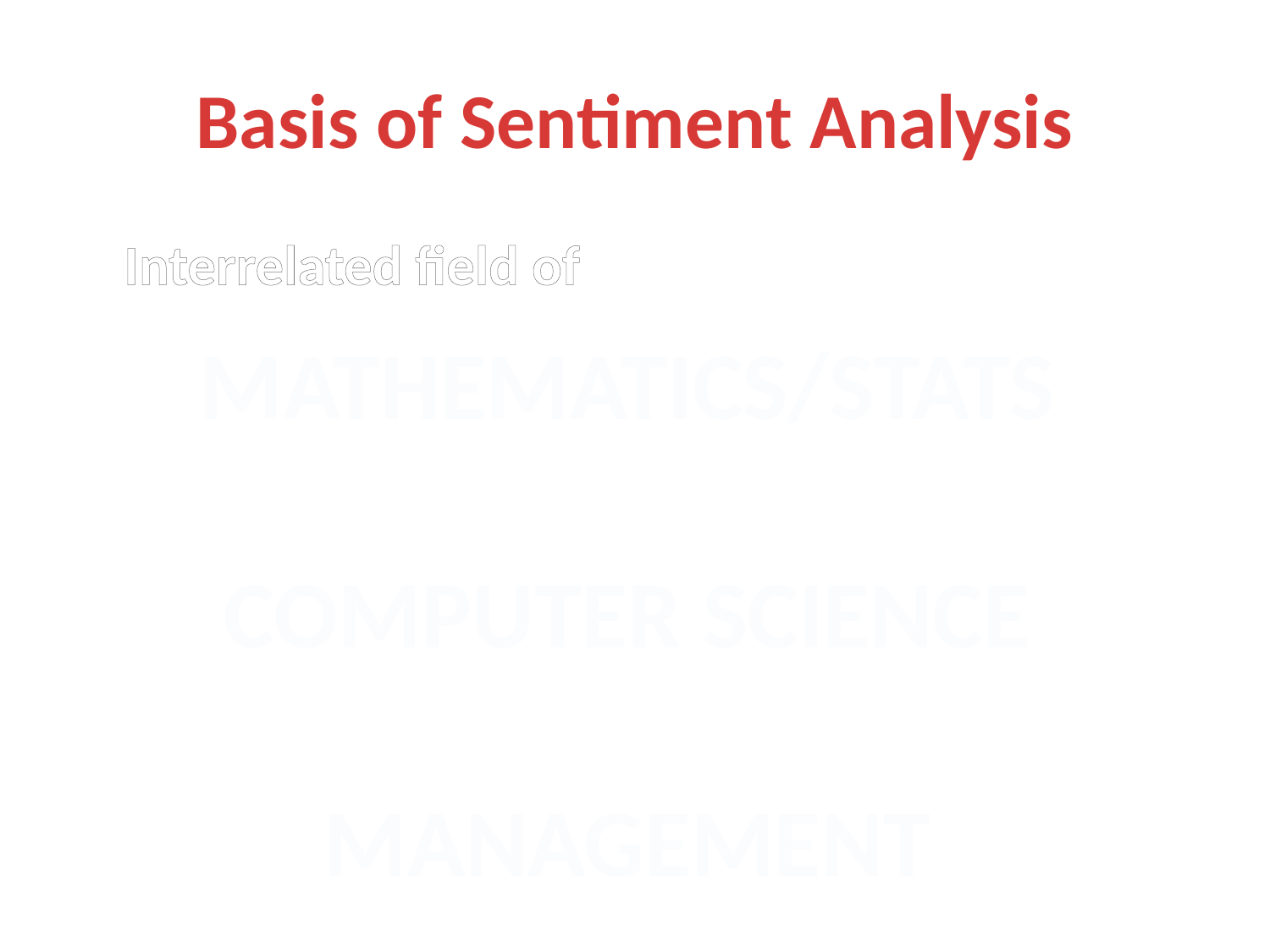

# Basis of Sentiment Analysis
Interrelated field of
MATHEMATICS/STATS

COMPUTER SCIENCE

MANAGEMENT